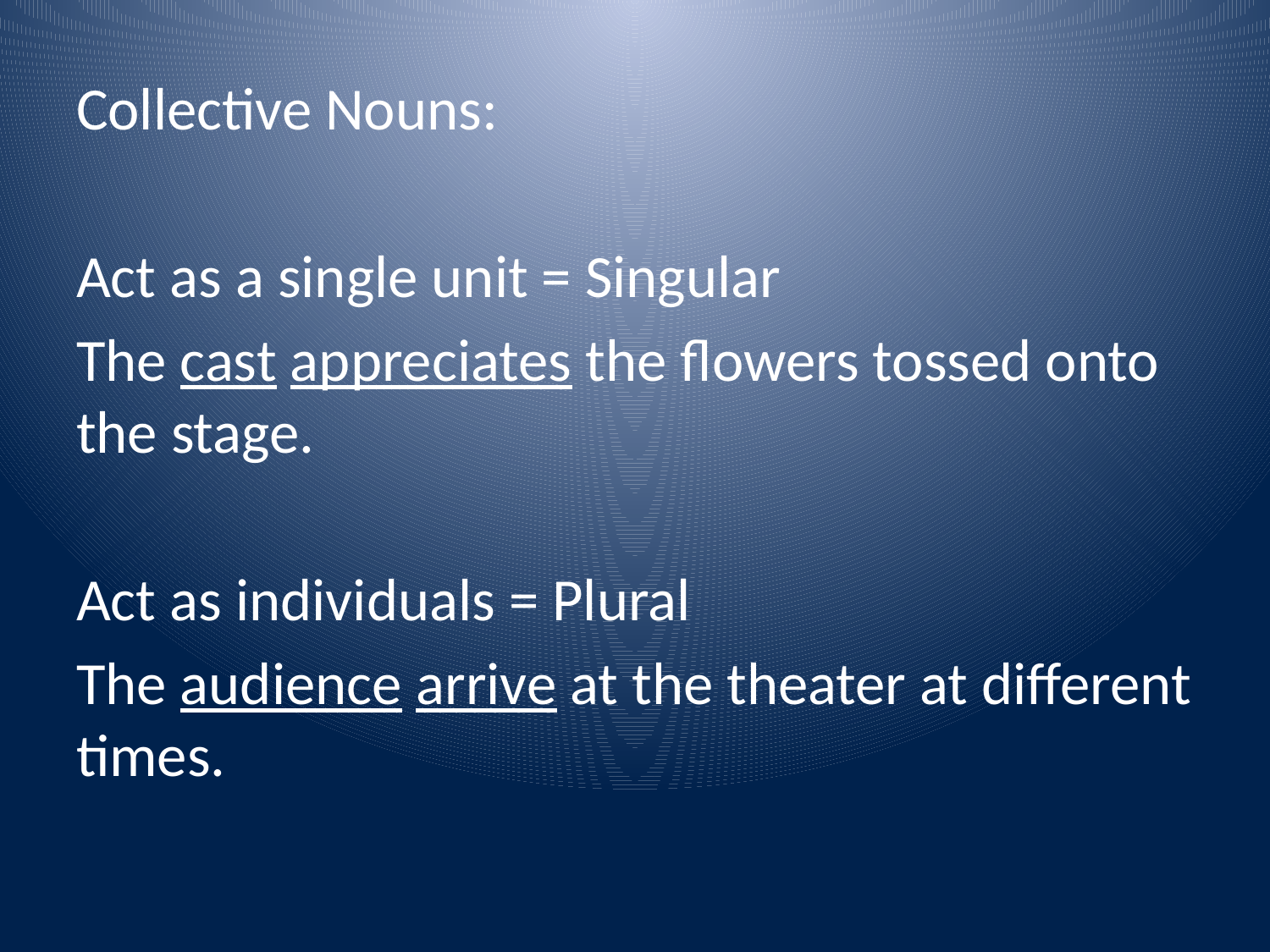

Collective Nouns:

Act as a single unit = Singular
The cast appreciates the flowers tossed onto the stage.

Act as individuals = Plural
The audience arrive at the theater at different times.